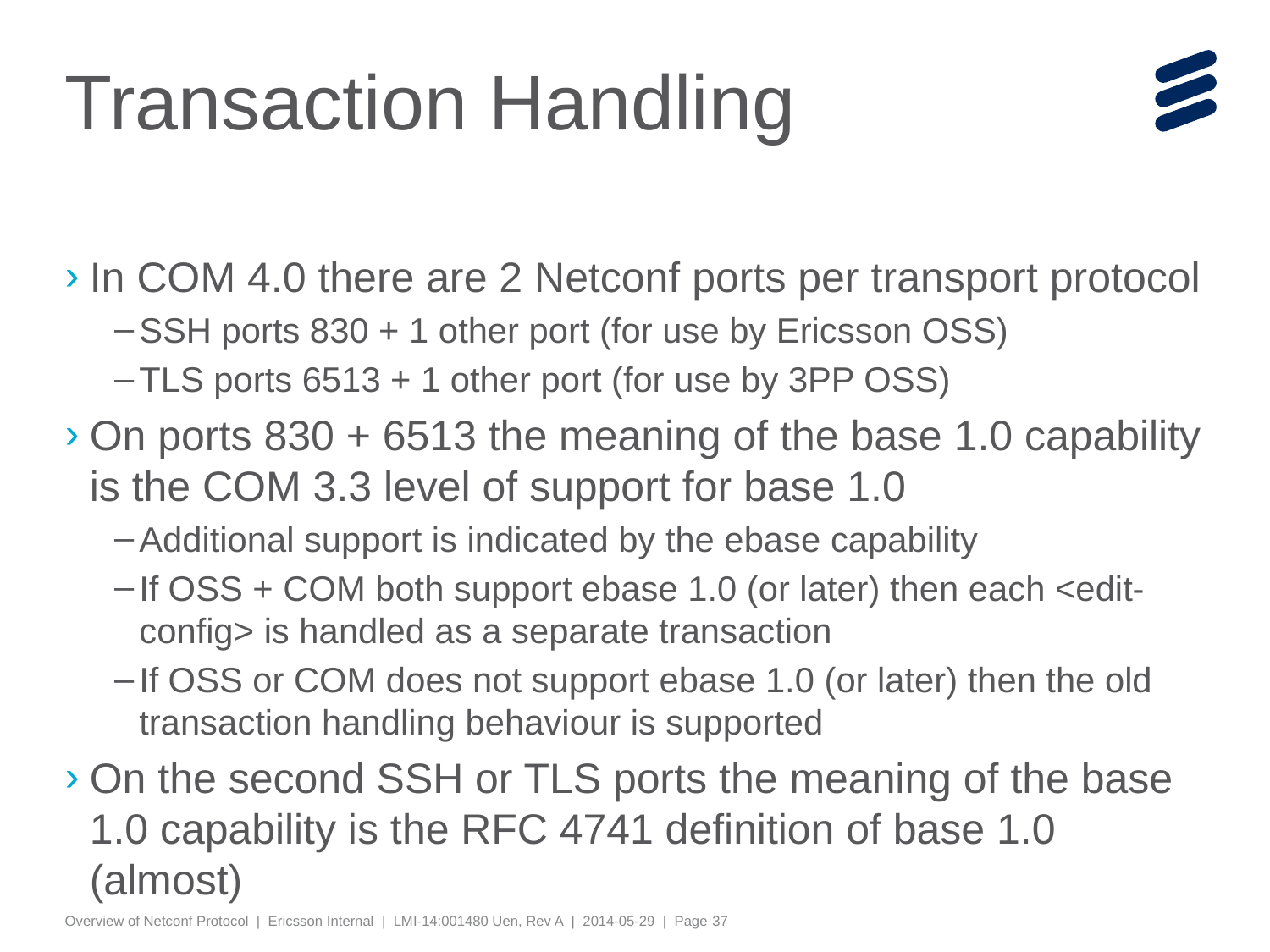

# Transaction Handling
In COM 4.0 there are 2 Netconf ports per transport protocol
SSH ports 830 + 1 other port (for use by Ericsson OSS)
TLS ports 6513 + 1 other port (for use by 3PP OSS)
On ports 830 + 6513 the meaning of the base 1.0 capability is the COM 3.3 level of support for base 1.0
Additional support is indicated by the ebase capability
If OSS + COM both support ebase 1.0 (or later) then each <edit-config> is handled as a separate transaction
If OSS or COM does not support ebase 1.0 (or later) then the old transaction handling behaviour is supported
On the second SSH or TLS ports the meaning of the base 1.0 capability is the RFC 4741 definition of base 1.0 (almost)